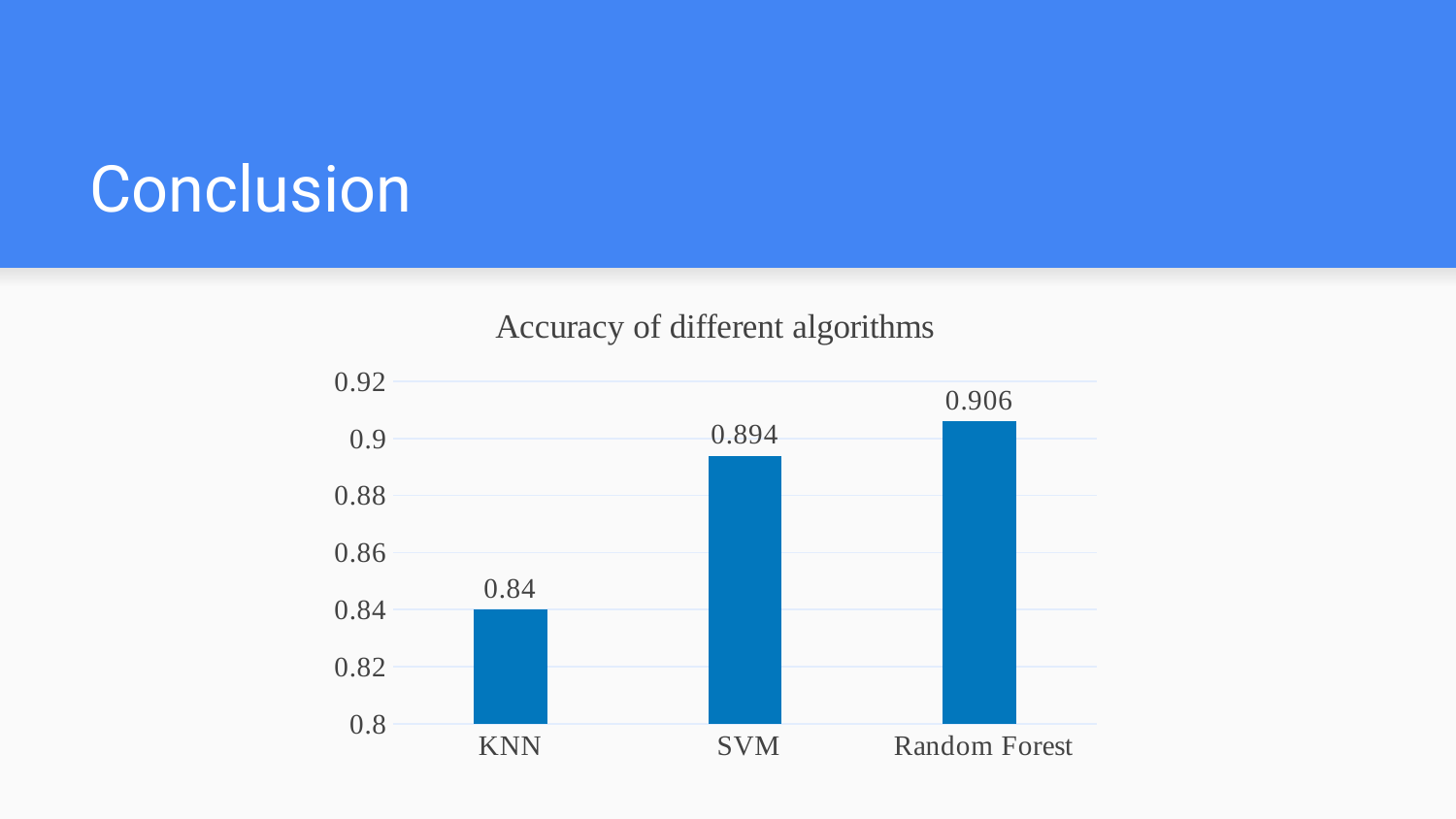

# Conclusion

### Chart: Accuracy of different algorithms

| Category |  |
|---|---|
| KNN | 0.84 |
|  SVM | 0.894 |
|  Random Forest | 0.906 |